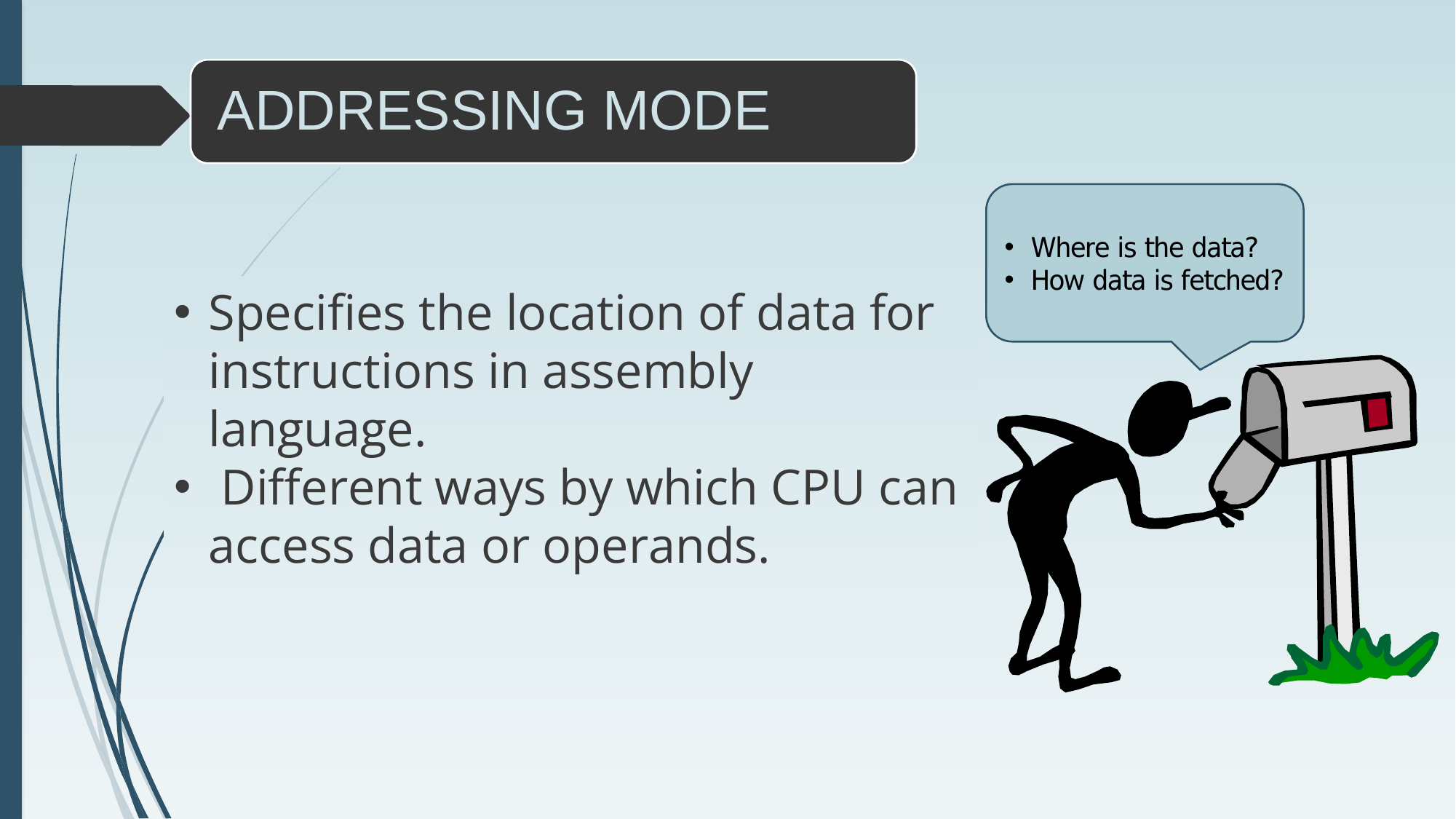

Addressing mode
  Where is the data?
  How data is fetched?
Specifies the location of data for instructions in assembly language.
 Different ways by which CPU can access data or operands.